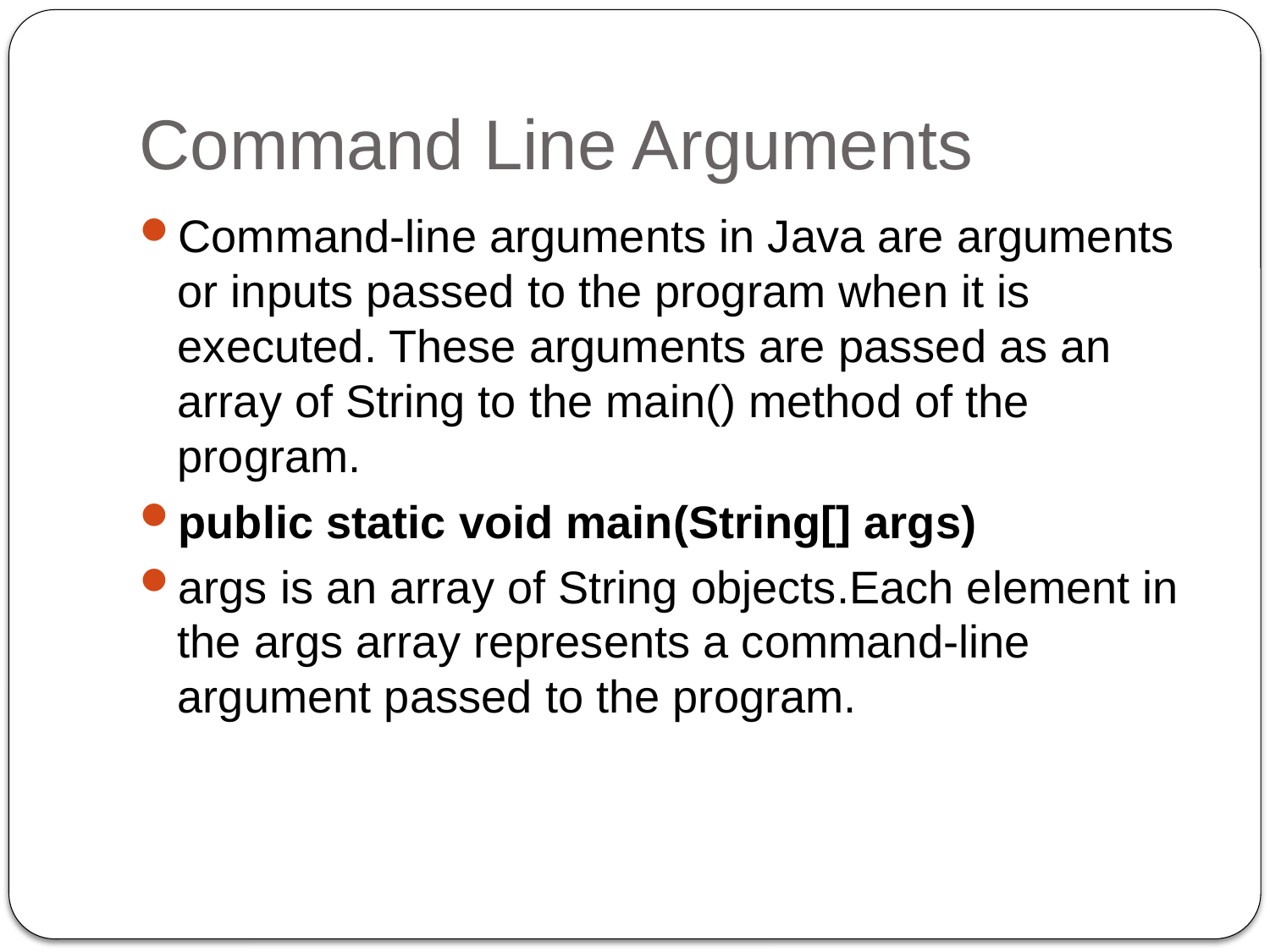

# Command Line Arguments
Command-line arguments in Java are arguments or inputs passed to the program when it is executed. These arguments are passed as an array of String to the main() method of the program.
public static void main(String[] args)
args is an array of String objects.Each element in the args array represents a command-line argument passed to the program.